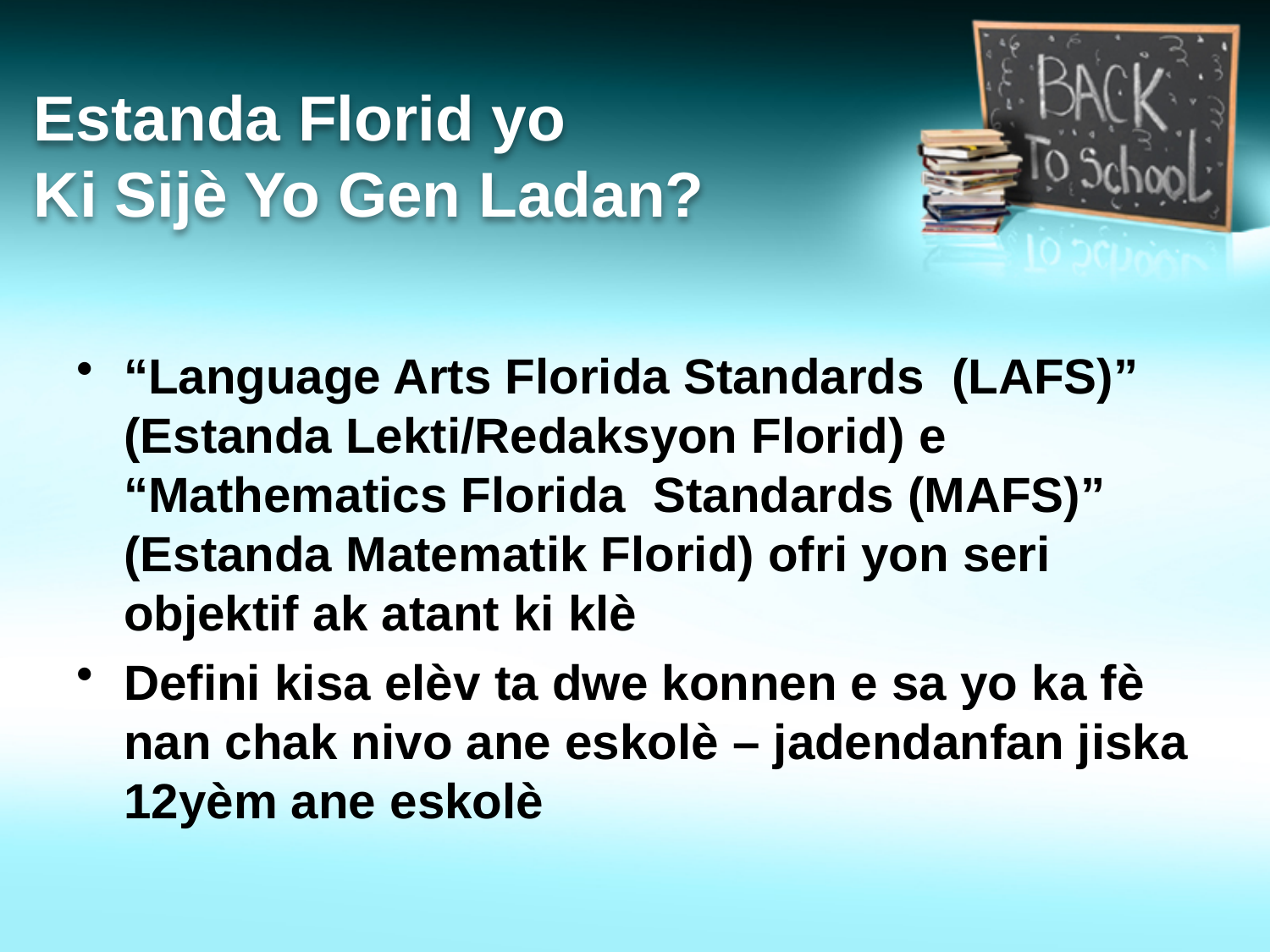

# Estanda Florid yo Ki Sijè Yo Gen Ladan?
“Language Arts Florida Standards  (LAFS)” (Estanda Lekti/Redaksyon Florid) e “Mathematics Florida  Standards (MAFS)” (Estanda Matematik Florid) ofri yon seri  objektif ak atant ki klè
Defini kisa elèv ta dwe konnen e sa yo ka fè nan chak nivo ane eskolè – jadendanfan jiska 12yèm ane eskolè